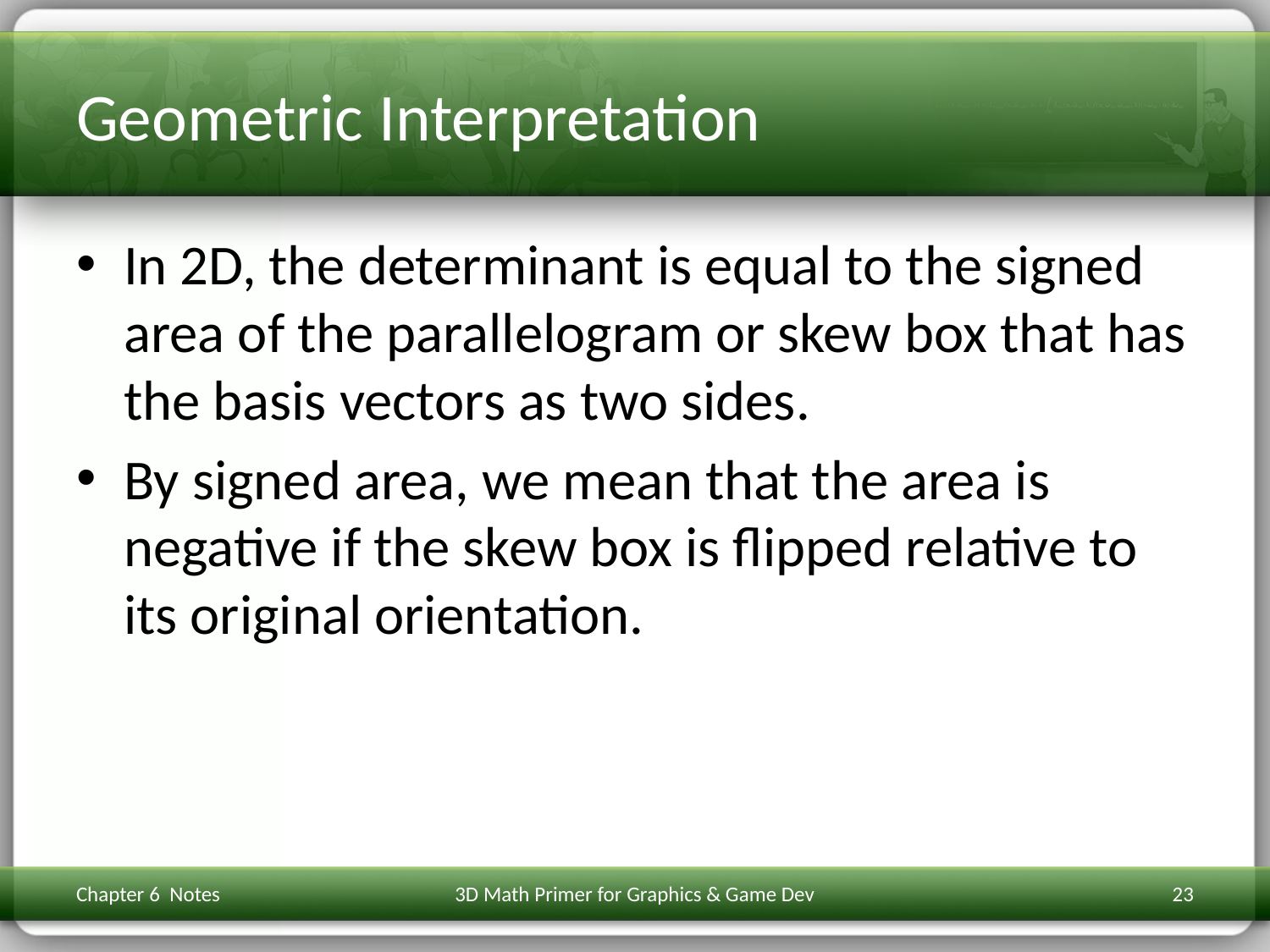

# Geometric Interpretation
In 2D, the determinant is equal to the signed area of the parallelogram or skew box that has the basis vectors as two sides.
By signed area, we mean that the area is negative if the skew box is flipped relative to its original orientation.
Chapter 6  Notes
3D Math Primer for Graphics & Game Dev
23